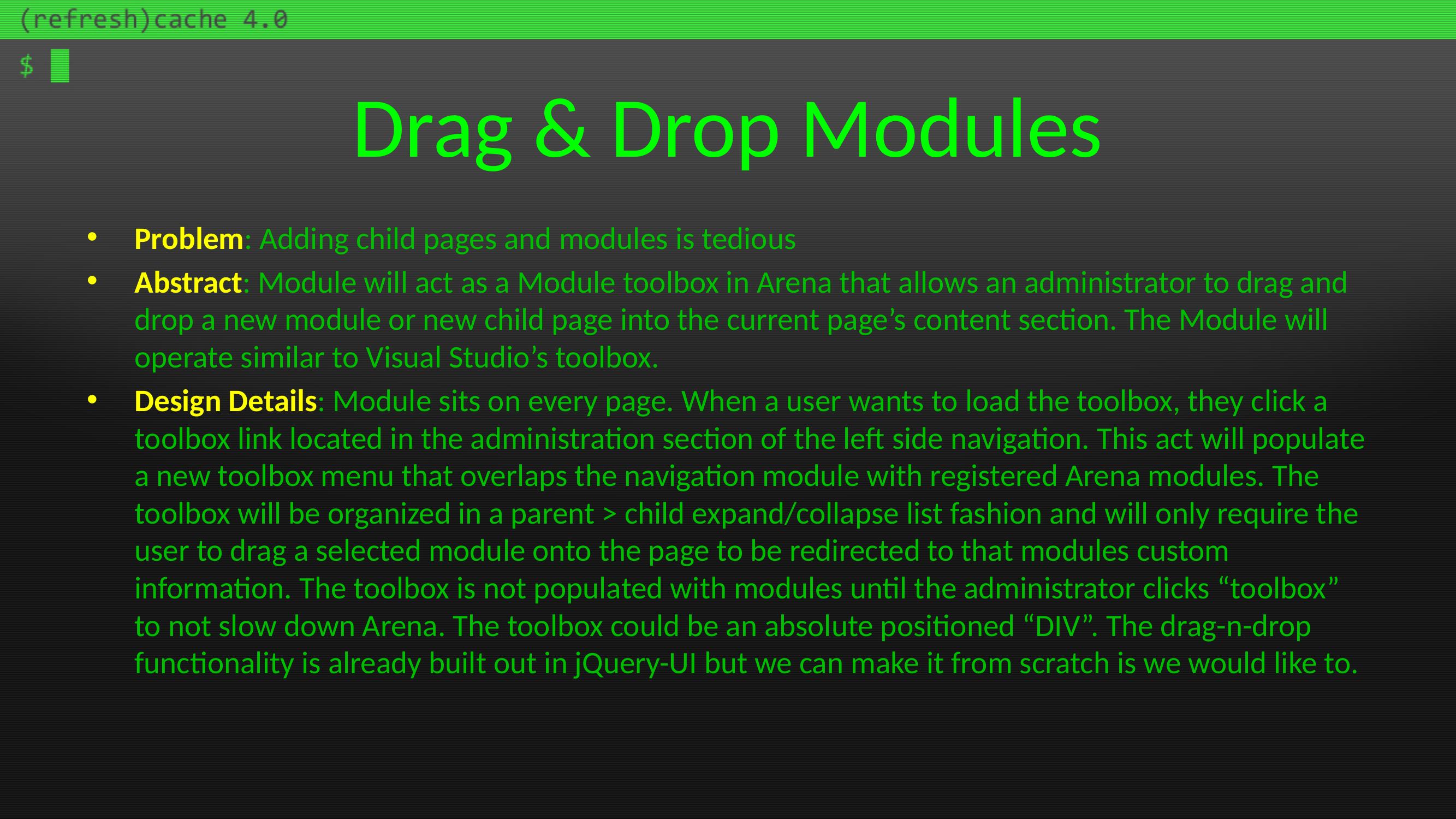

# Drag & Drop Modules
Problem: Adding child pages and modules is tedious
Abstract: Module will act as a Module toolbox in Arena that allows an administrator to drag and drop a new module or new child page into the current page’s content section. The Module will operate similar to Visual Studio’s toolbox.
Design Details: Module sits on every page. When a user wants to load the toolbox, they click a toolbox link located in the administration section of the left side navigation. This act will populate a new toolbox menu that overlaps the navigation module with registered Arena modules. The toolbox will be organized in a parent > child expand/collapse list fashion and will only require the user to drag a selected module onto the page to be redirected to that modules custom information. The toolbox is not populated with modules until the administrator clicks “toolbox” to not slow down Arena. The toolbox could be an absolute positioned “DIV”. The drag-n-drop functionality is already built out in jQuery-UI but we can make it from scratch is we would like to.